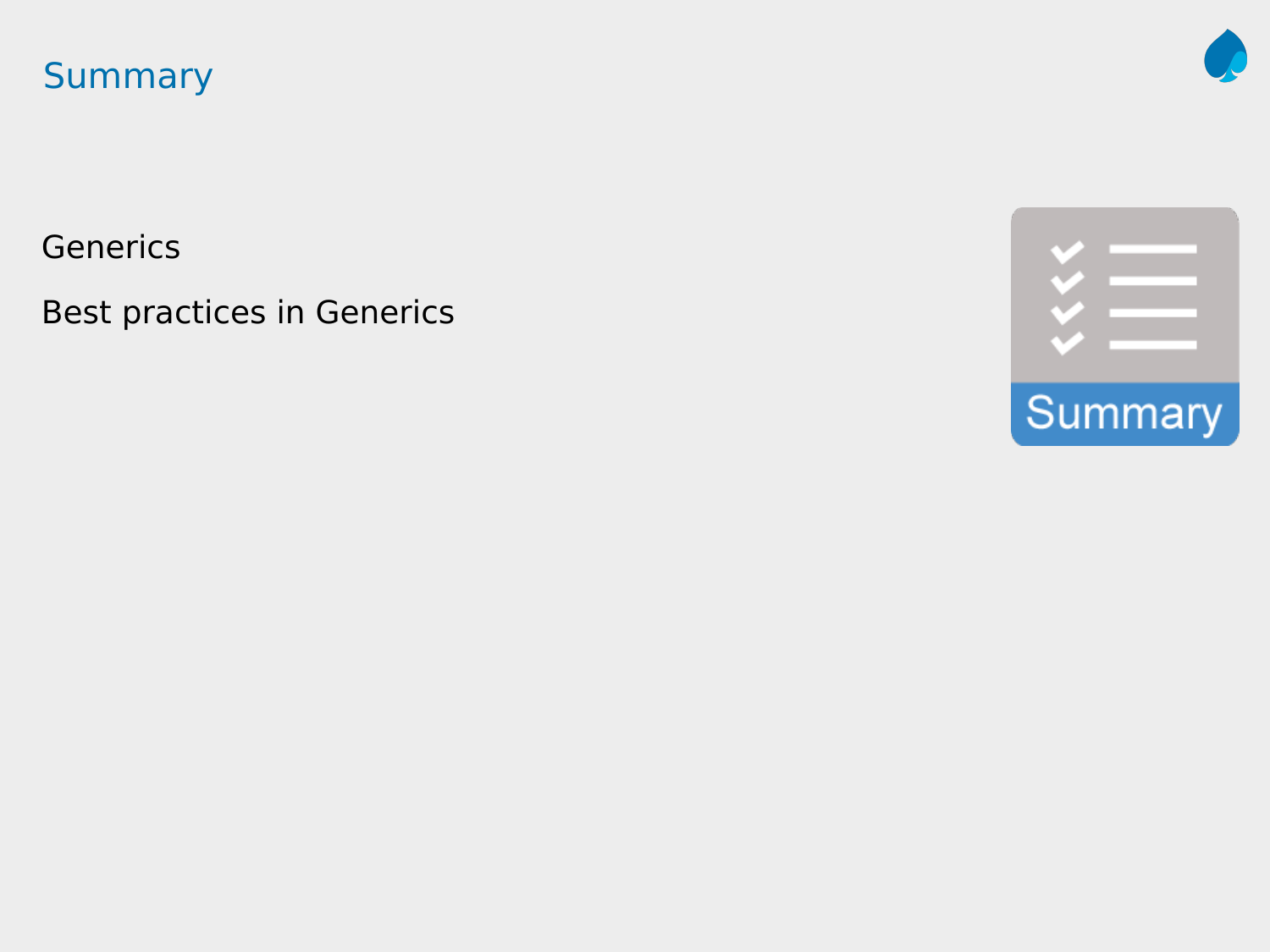

# Summary
Generics
Best practices in Generics